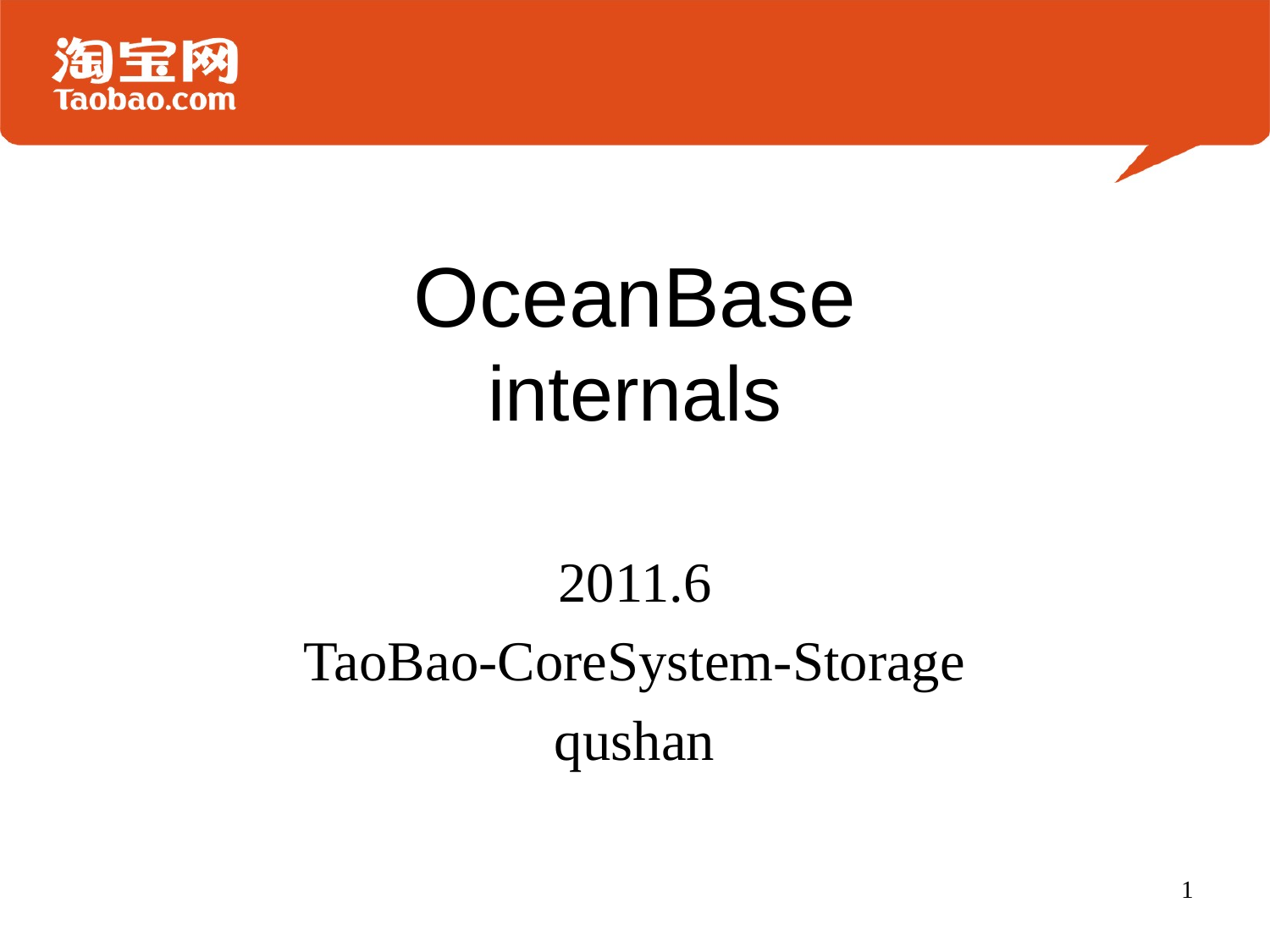

# OceanBase internals
2011.6
TaoBao-CoreSystem-Storage
qushan
1